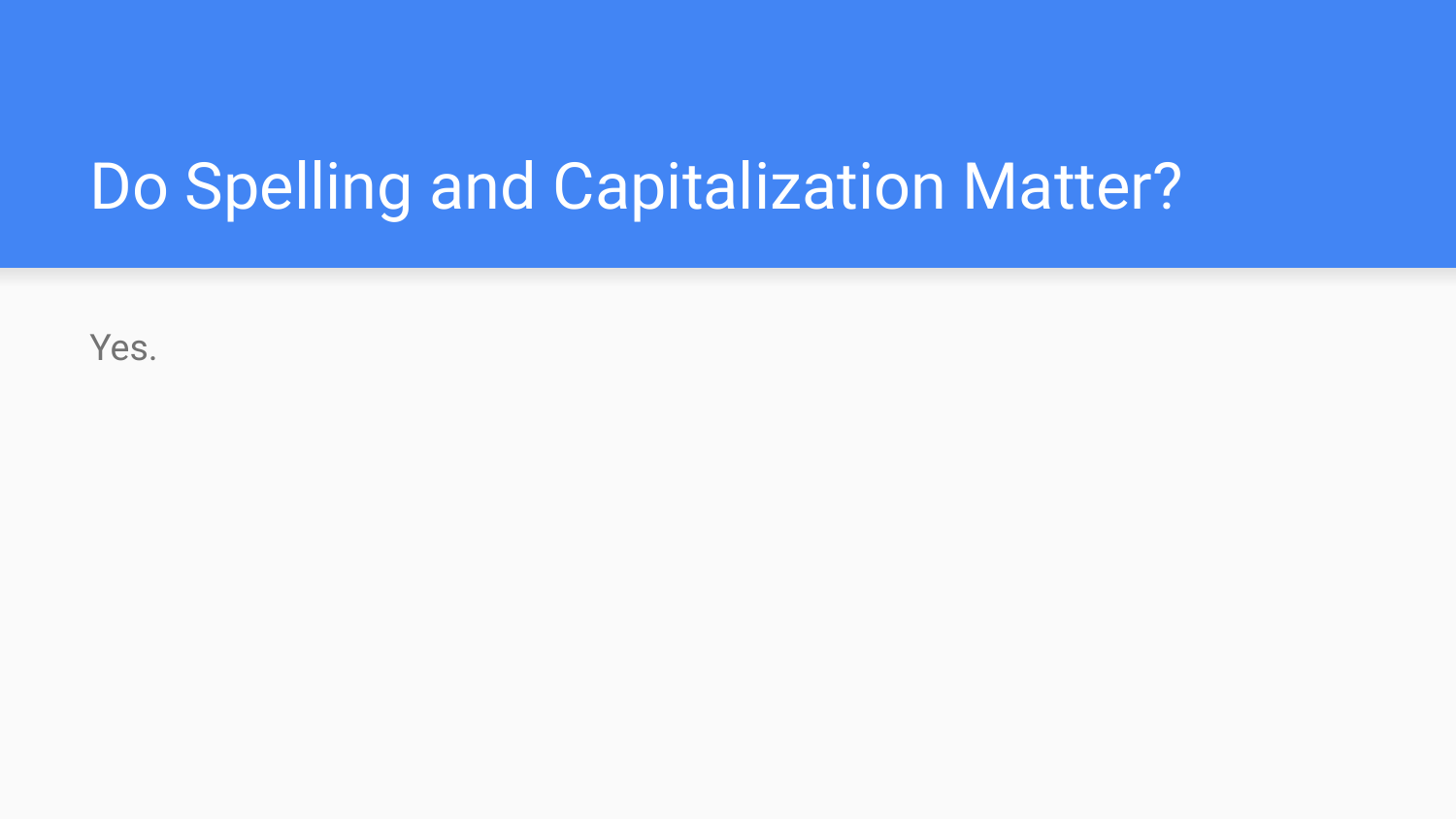

# Do Spelling and Capitalization Matter?
Yes.